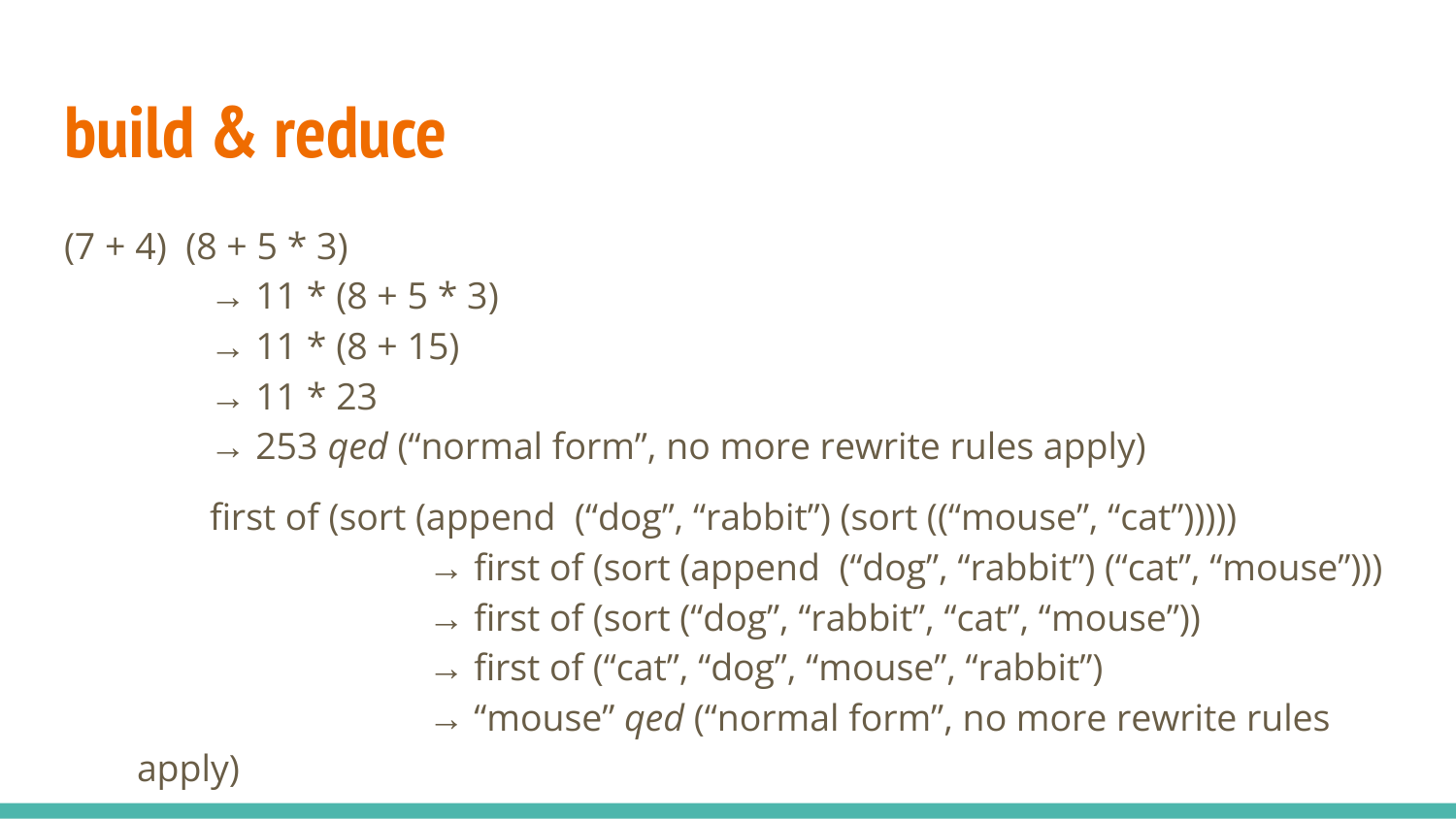

# build & reduce
(7 + 4)  (8 + 5 * 3)
→ 11 * (8 + 5 * 3)
→ 11 * (8 + 15)
→ 11 * 23
→ 253 qed (“normal form”, no more rewrite rules apply)
first of (sort (append  (“dog”, “rabbit”) (sort ((“mouse”, “cat”)))))
		→ first of (sort (append  (“dog”, “rabbit”) (“cat”, “mouse”)))
		→ first of (sort (“dog”, “rabbit”, “cat”, “mouse”))
		→ first of (“cat”, “dog”, “mouse”, “rabbit”)
		→ “mouse” qed (“normal form”, no more rewrite rules apply)